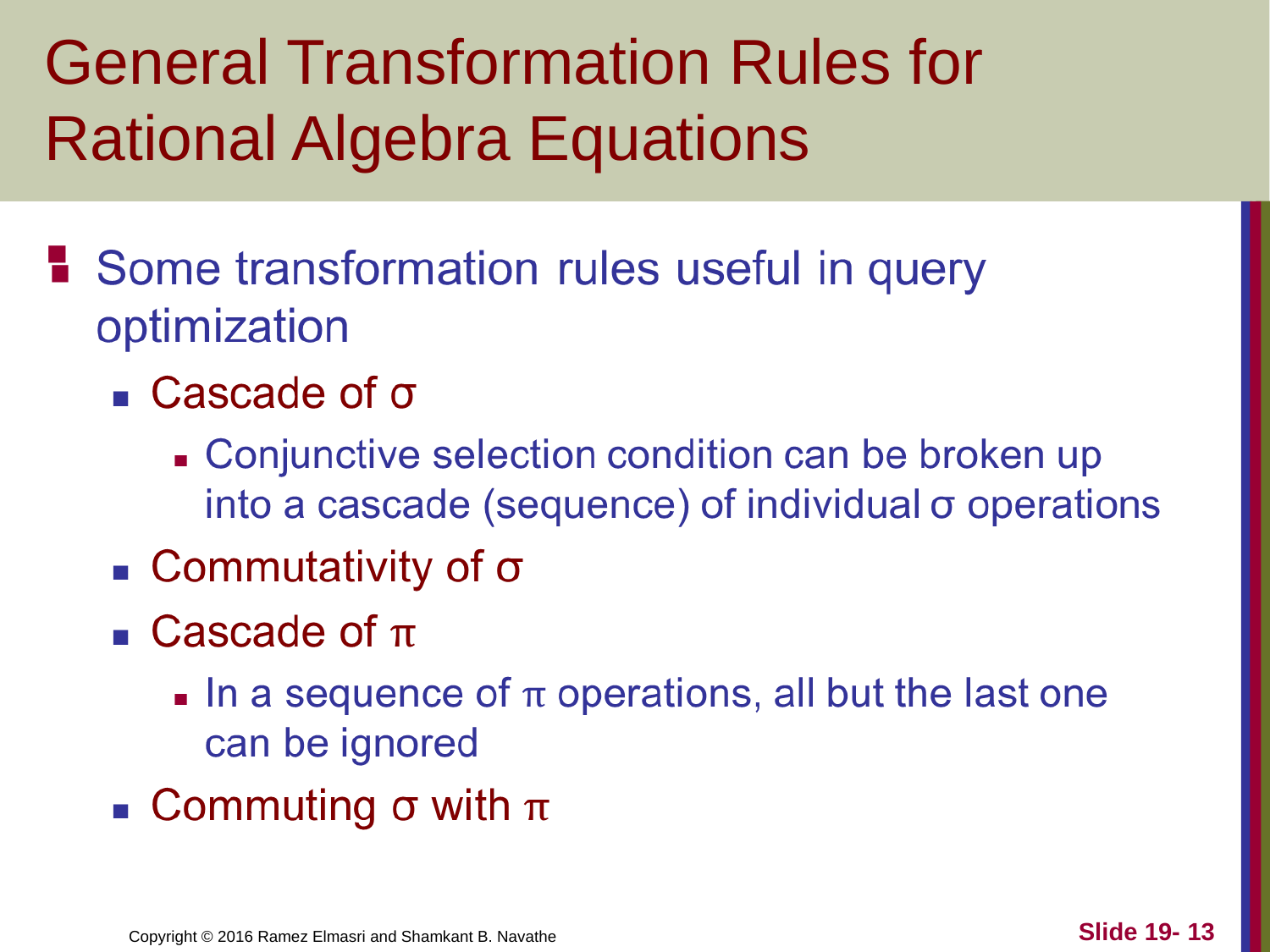

# General Transformation Rules for Rational Algebra Equations

Slide 19- 13